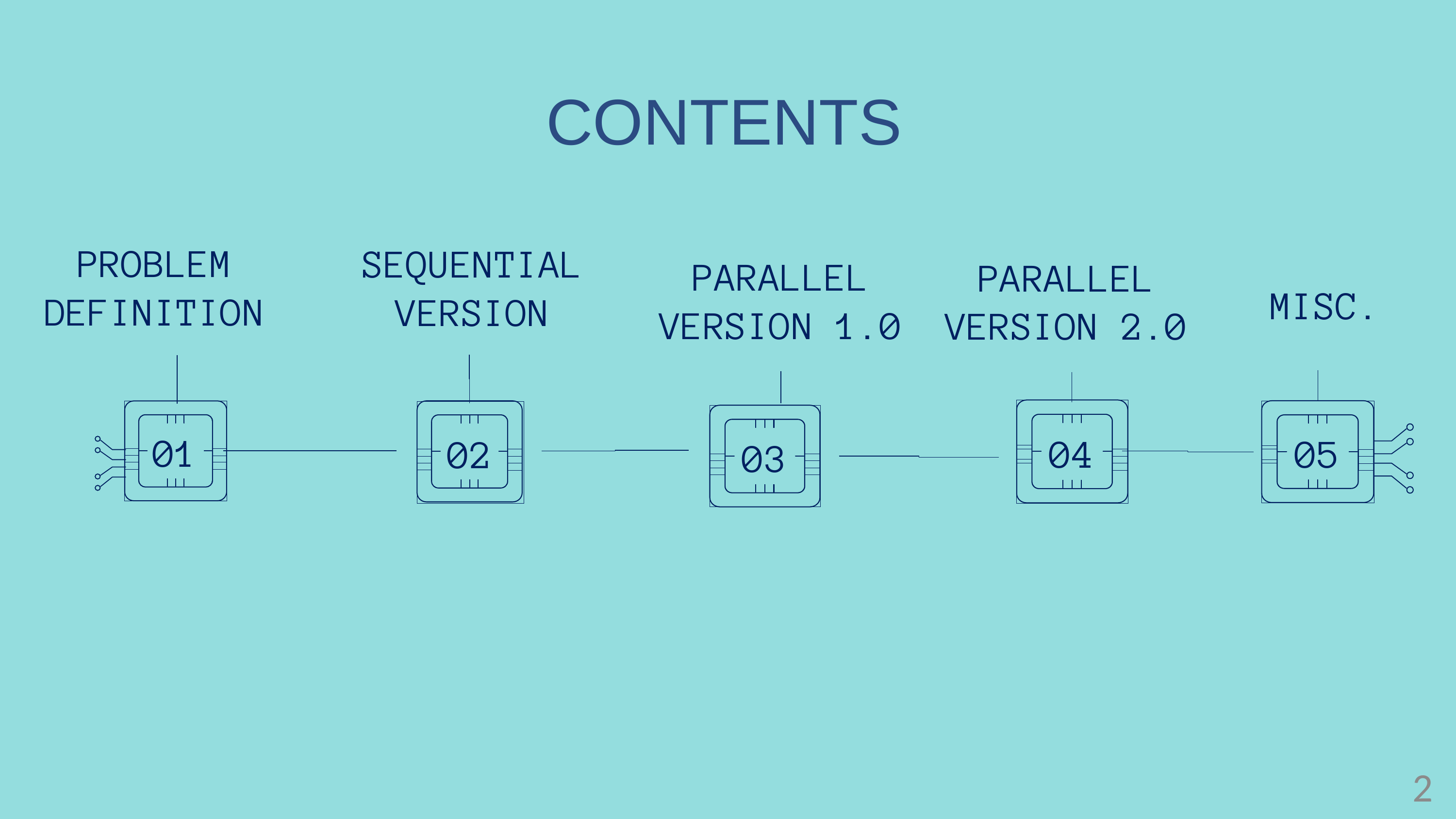

CONTENTS
PARALLEL
VERSION 1.0
PROBLEM
DEFINITION
PARALLEL
VERSION 2.0
SEQUENTIAL
VERSION
MISC.

04

05

01

02
03

2